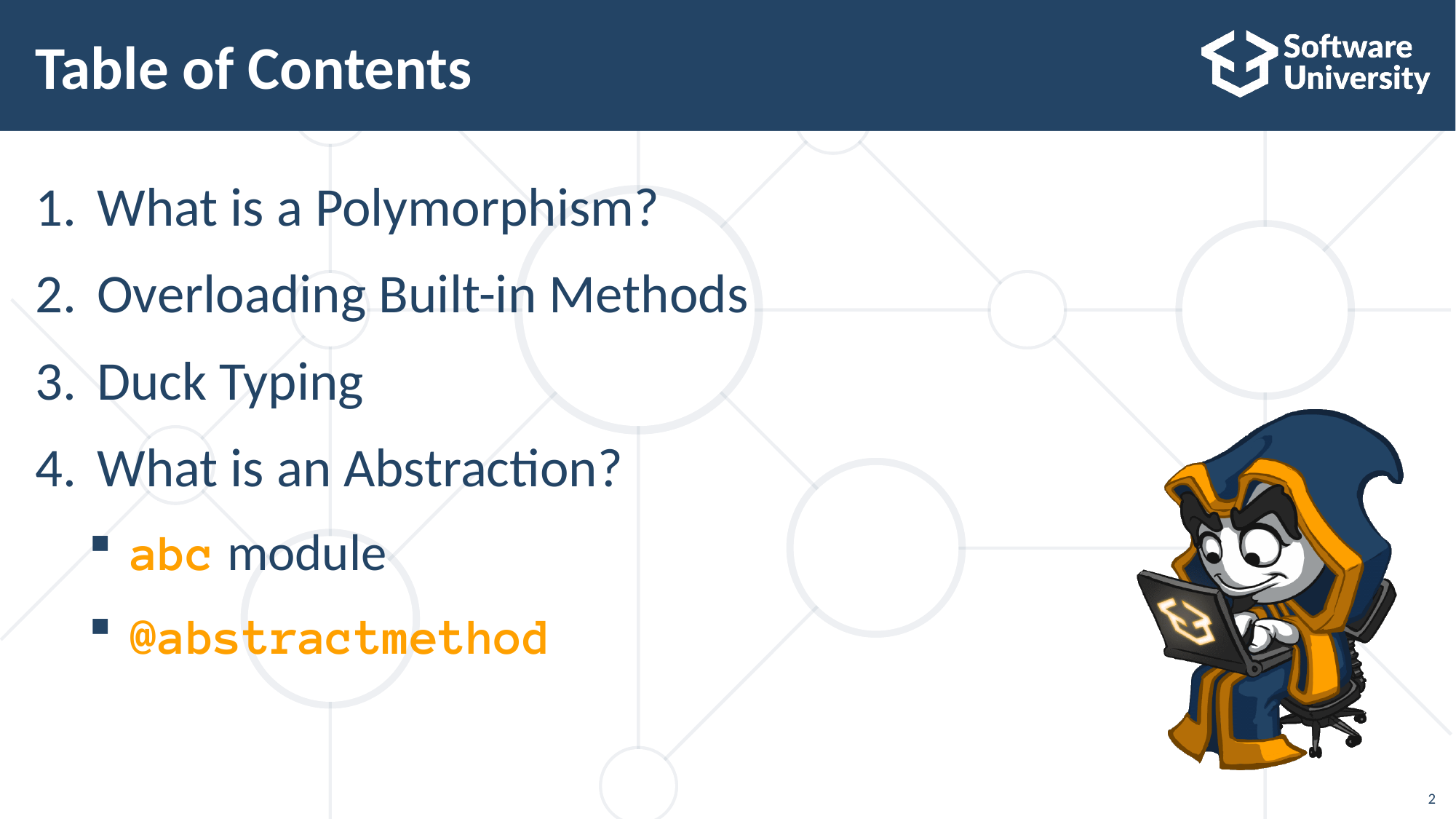

# Table of Contents
What is a Polymorphism?
Overloading Built-in Methods
Duck Typing
What is an Abstraction?
abc module
@abstractmethod

2